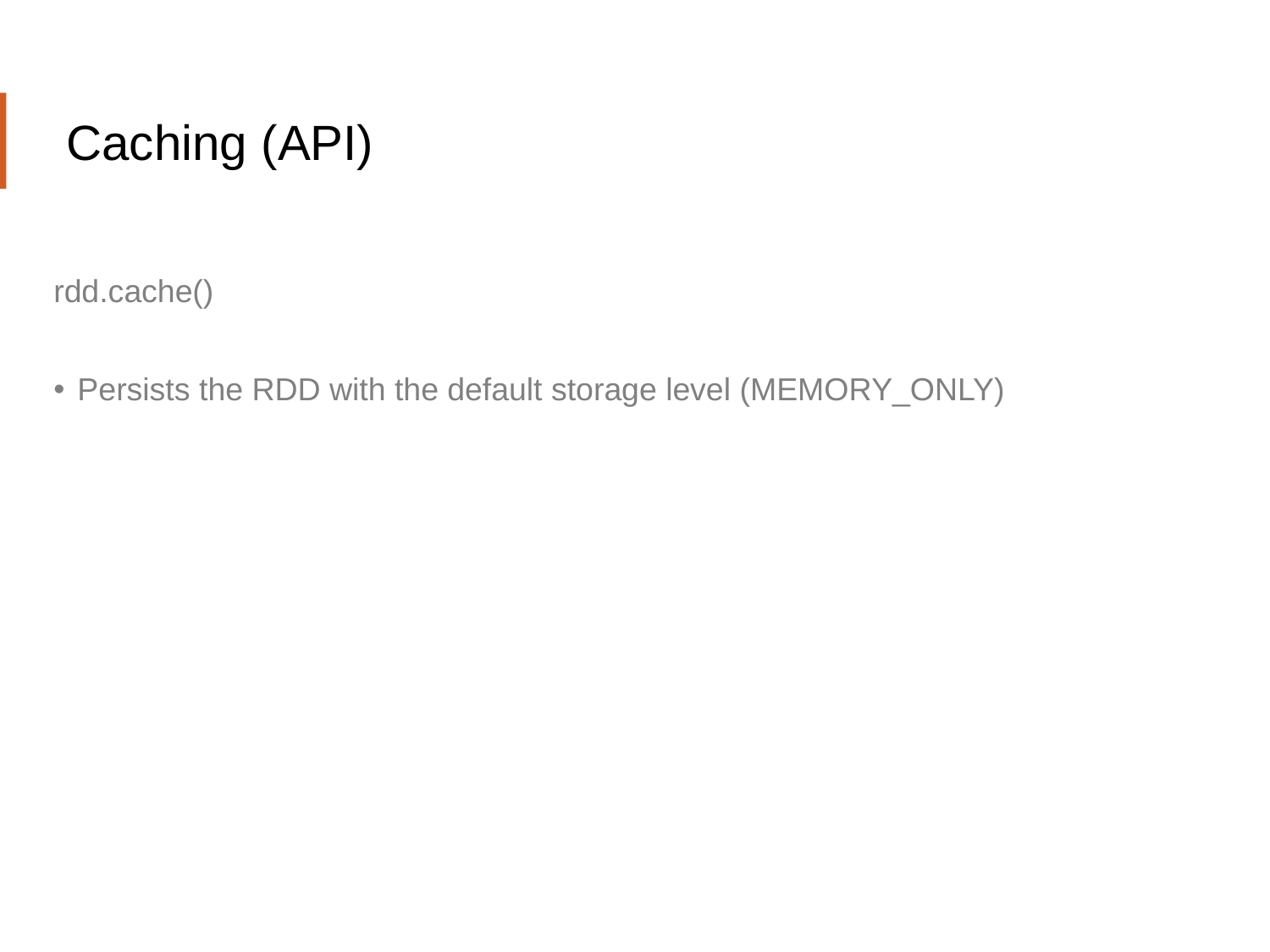

# Caching (API)
rdd.cache()

Persists the RDD with the default storage level (MEMORY_ONLY)